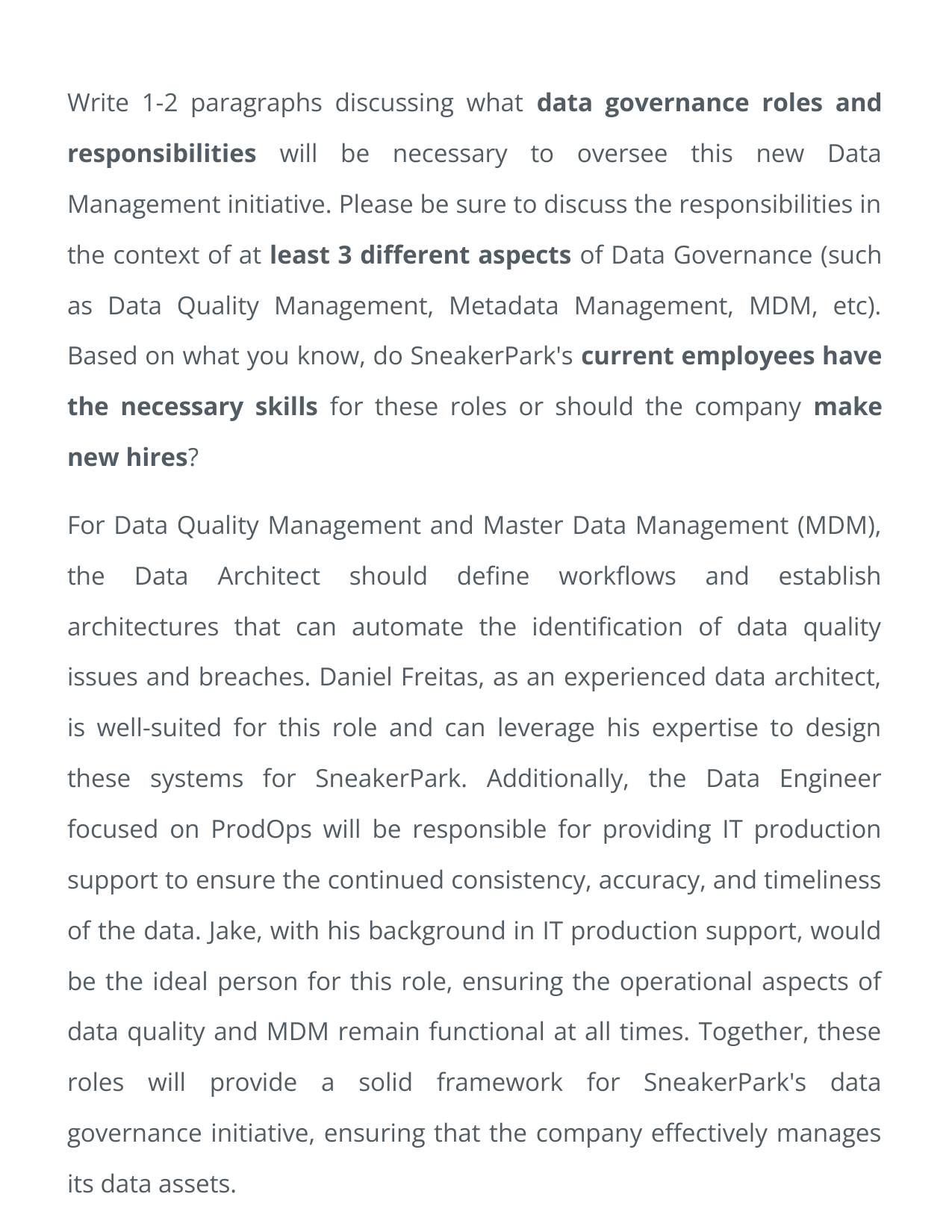

Write 1-2 paragraphs discussing what data governance roles and responsibilities will be necessary to oversee this new Data Management initiative. Please be sure to discuss the responsibilities in the context of at least 3 different aspects of Data Governance (such as Data Quality Management, Metadata Management, MDM, etc). Based on what you know, do SneakerPark's current employees have the necessary skills for these roles or should the company make new hires?
For Data Quality Management and Master Data Management (MDM), the Data Architect should define workflows and establish architectures that can automate the identification of data quality issues and breaches. Daniel Freitas, as an experienced data architect, is well-suited for this role and can leverage his expertise to design these systems for SneakerPark. Additionally, the Data Engineer focused on ProdOps will be responsible for providing IT production support to ensure the continued consistency, accuracy, and timeliness of the data. Jake, with his background in IT production support, would be the ideal person for this role, ensuring the operational aspects of data quality and MDM remain functional at all times. Together, these roles will provide a solid framework for SneakerPark's data governance initiative, ensuring that the company effectively manages its data assets.